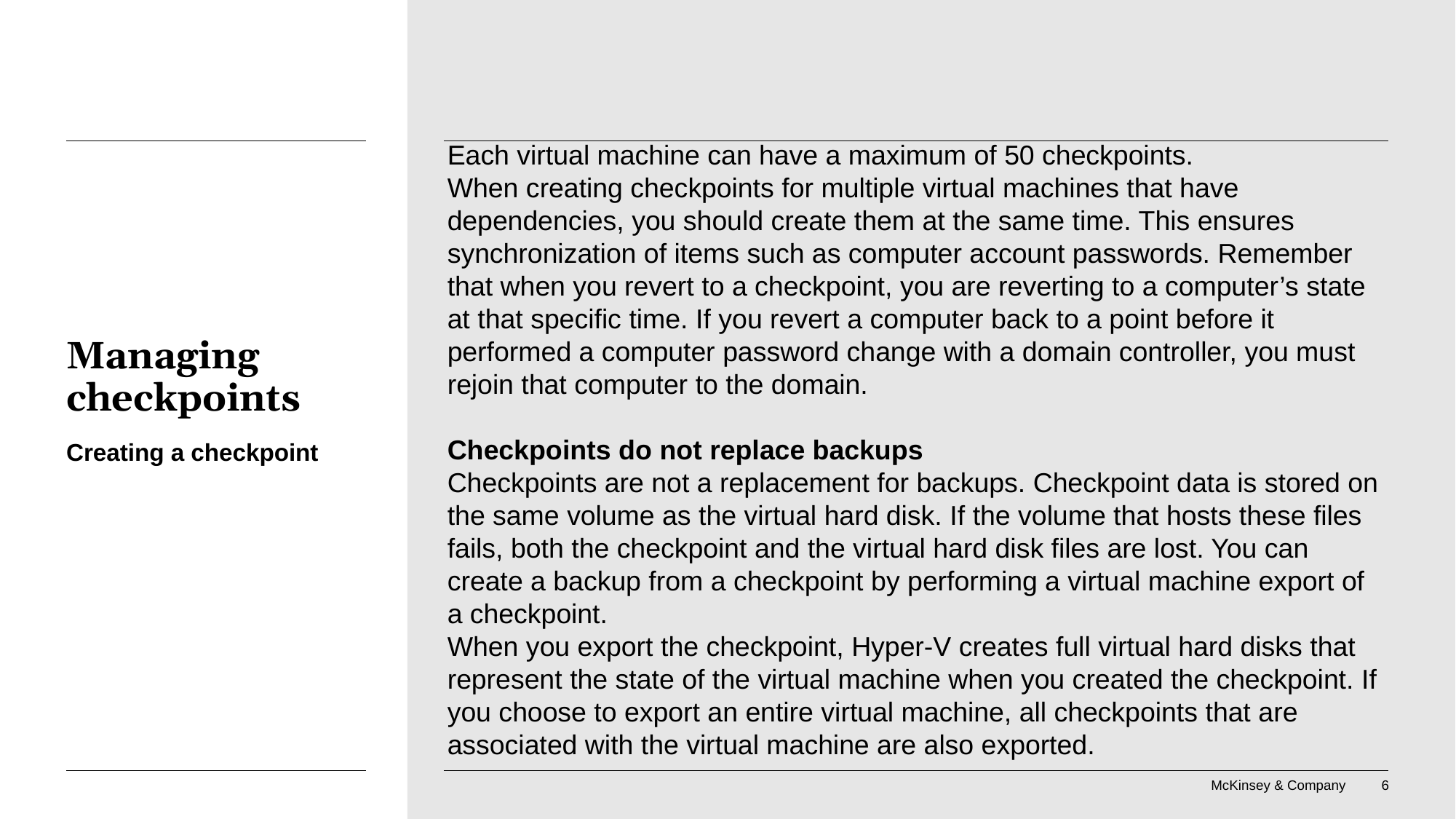

Each virtual machine can have a maximum of 50 checkpoints.
When creating checkpoints for multiple virtual machines that have dependencies, you should create them at the same time. This ensures synchronization of items such as computer account passwords. Remember
that when you revert to a checkpoint, you are reverting to a computer’s state at that specific time. If you revert a computer back to a point before it performed a computer password change with a domain controller, you must rejoin that computer to the domain.

Checkpoints do not replace backups
Checkpoints are not a replacement for backups. Checkpoint data is stored on the same volume as the virtual hard disk. If the volume that hosts these files fails, both the checkpoint and the virtual hard disk files are lost. You can create a backup from a checkpoint by performing a virtual machine export of a checkpoint.
When you export the checkpoint, Hyper-V creates full virtual hard disks that represent the state of the virtual machine when you created the checkpoint. If you choose to export an entire virtual machine, all checkpoints that are associated with the virtual machine are also exported.
# Managing checkpoints
Creating a checkpoint